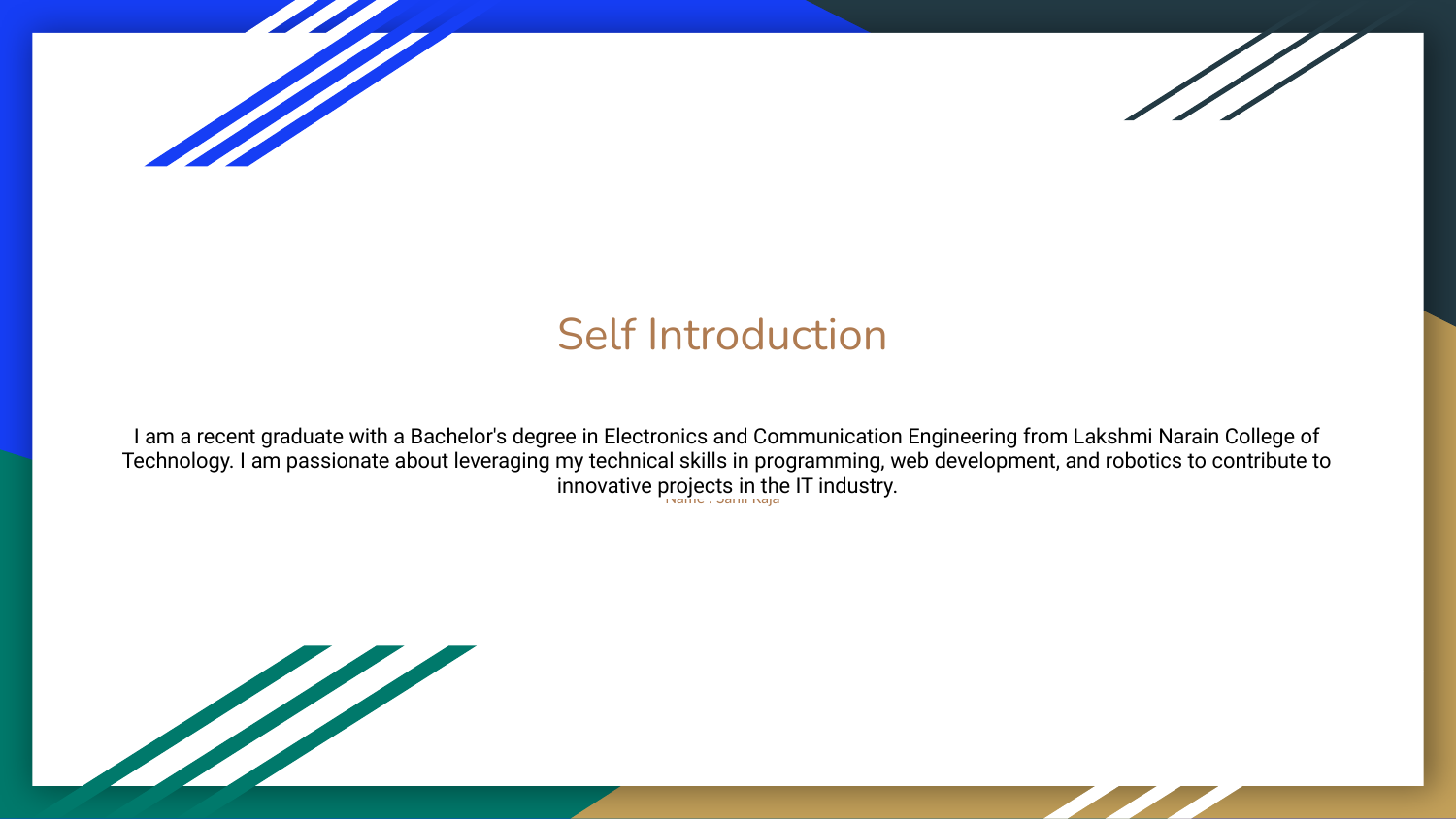

# Self Introduction

Name : Sahil Raja
I am a recent graduate with a Bachelor's degree in Electronics and Communication Engineering from Lakshmi Narain College of Technology. I am passionate about leveraging my technical skills in programming, web development, and robotics to contribute to innovative projects in the IT industry.